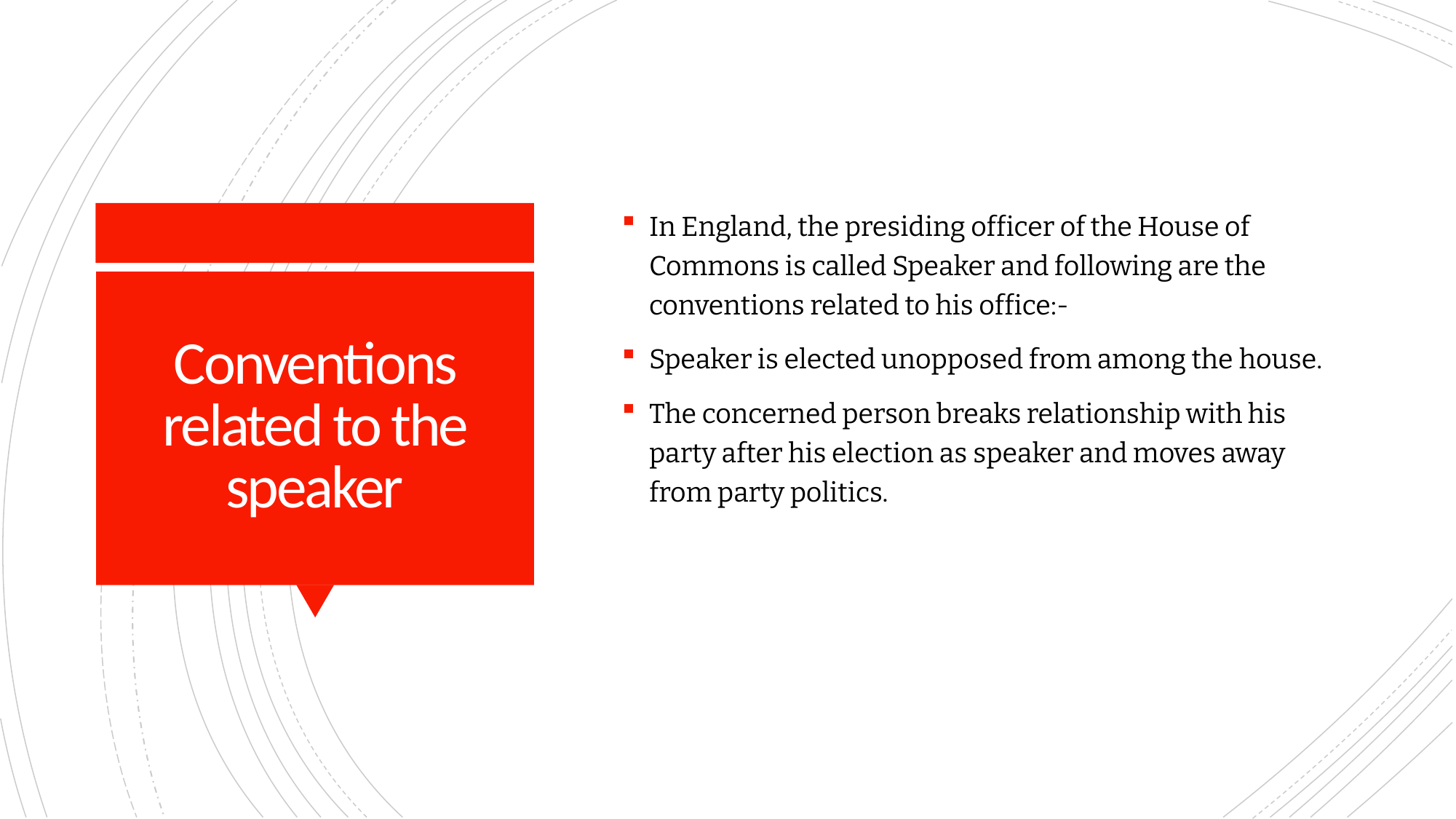

In England, the presiding officer of the House of Commons is called Speaker and following are the conventions related to his office:-
Speaker is elected unopposed from among the house.
The concerned person breaks relationship with his party after his election as speaker and moves away from party politics.

# Conventions related to the speaker